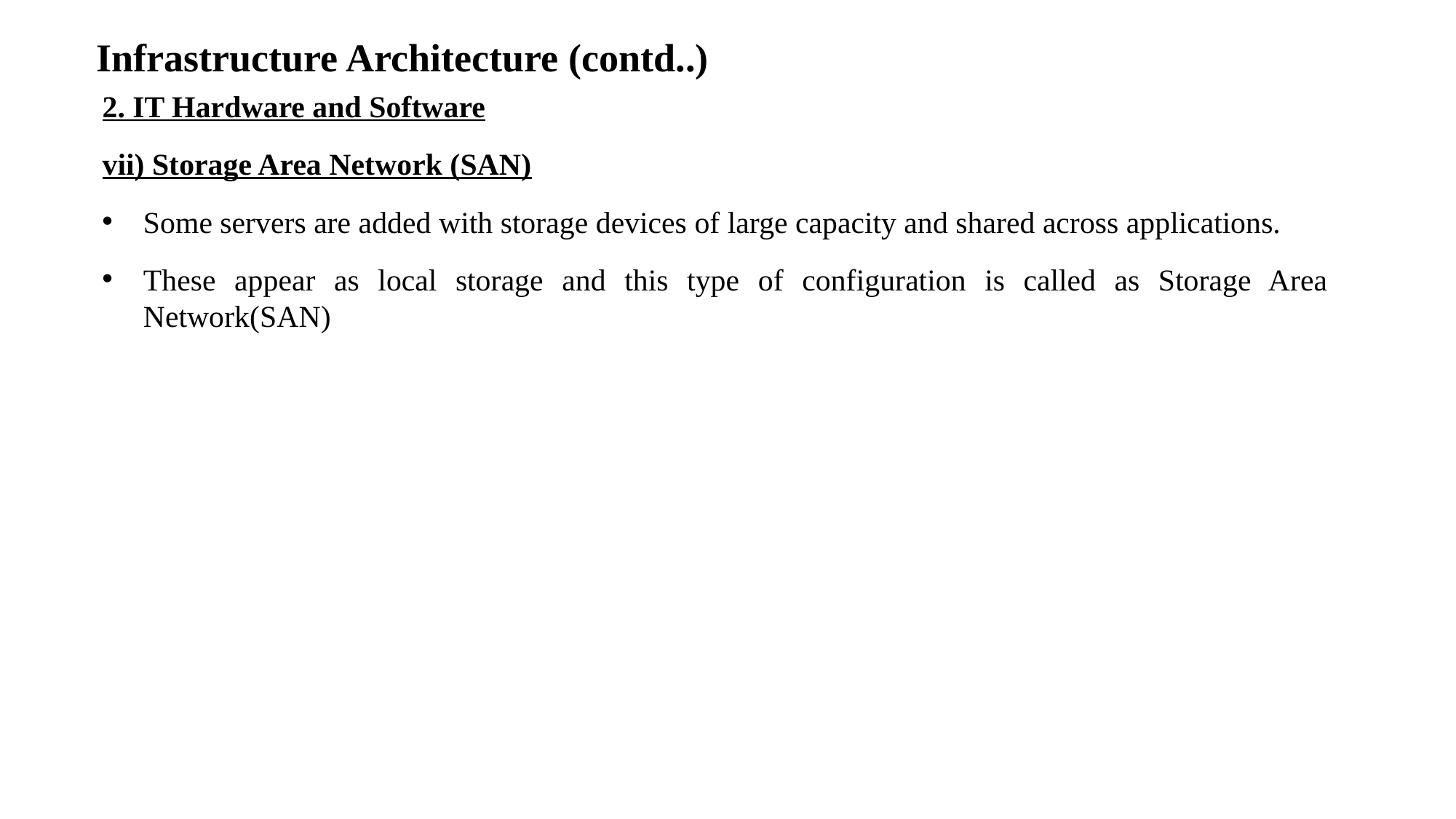

# Infrastructure Architecture (contd..)
2. IT Hardware and Software
vii) Storage Area Network (SAN)
Some servers are added with storage devices of large capacity and shared across applications.
These appear as local storage and this type of configuration is called as Storage Area Network(SAN)